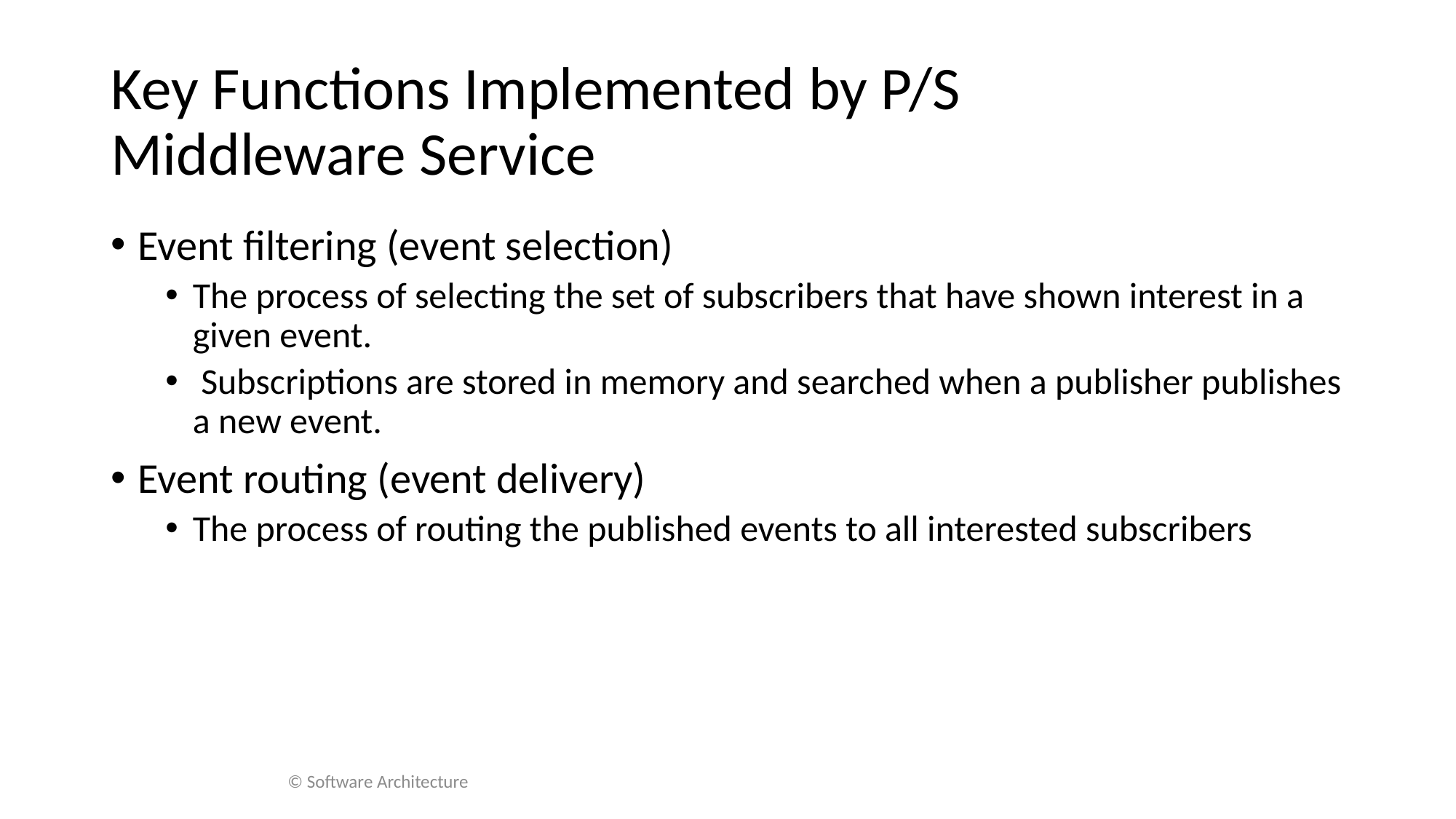

# Key Functions Implemented by P/S Middleware Service
Event filtering (event selection)
The process of selecting the set of subscribers that have shown interest in a given event.
 Subscriptions are stored in memory and searched when a publisher publishes a new event.
Event routing (event delivery)
The process of routing the published events to all interested subscribers

© Software Architecture